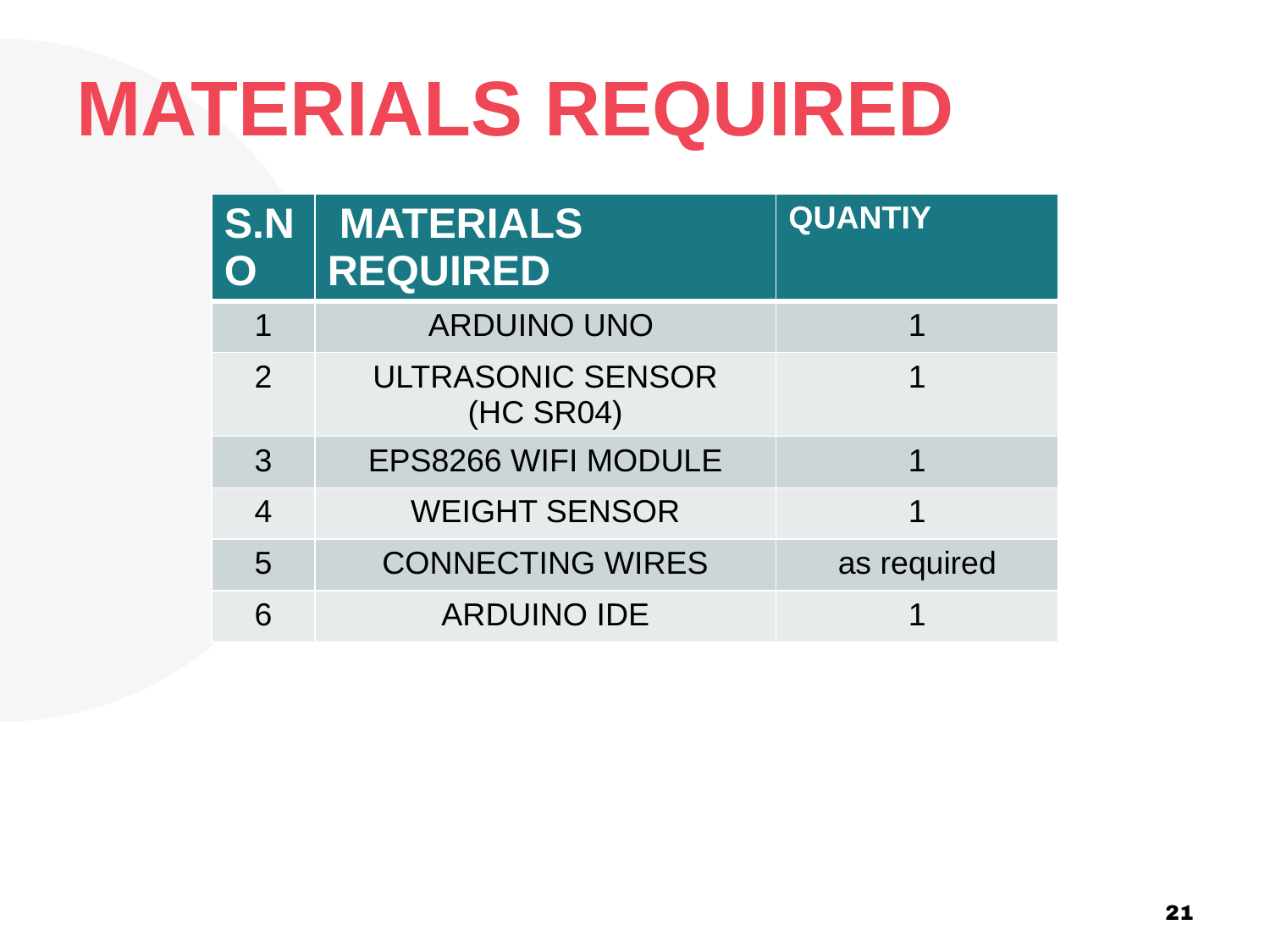

# MATERIALS REQUIRED
| S.NO | MATERIALS REQUIRED | QUANTIY |
| --- | --- | --- |
| 1 | ARDUINO UNO | 1 |
| 2 | ULTRASONIC SENSOR (HC SR04) | 1 |
| 3 | EPS8266 WIFI MODULE | 1 |
| 4 | WEIGHT SENSOR | 1 |
| 5 | CONNECTING WIRES | as required |
| 6 | ARDUINO IDE | 1 |
21